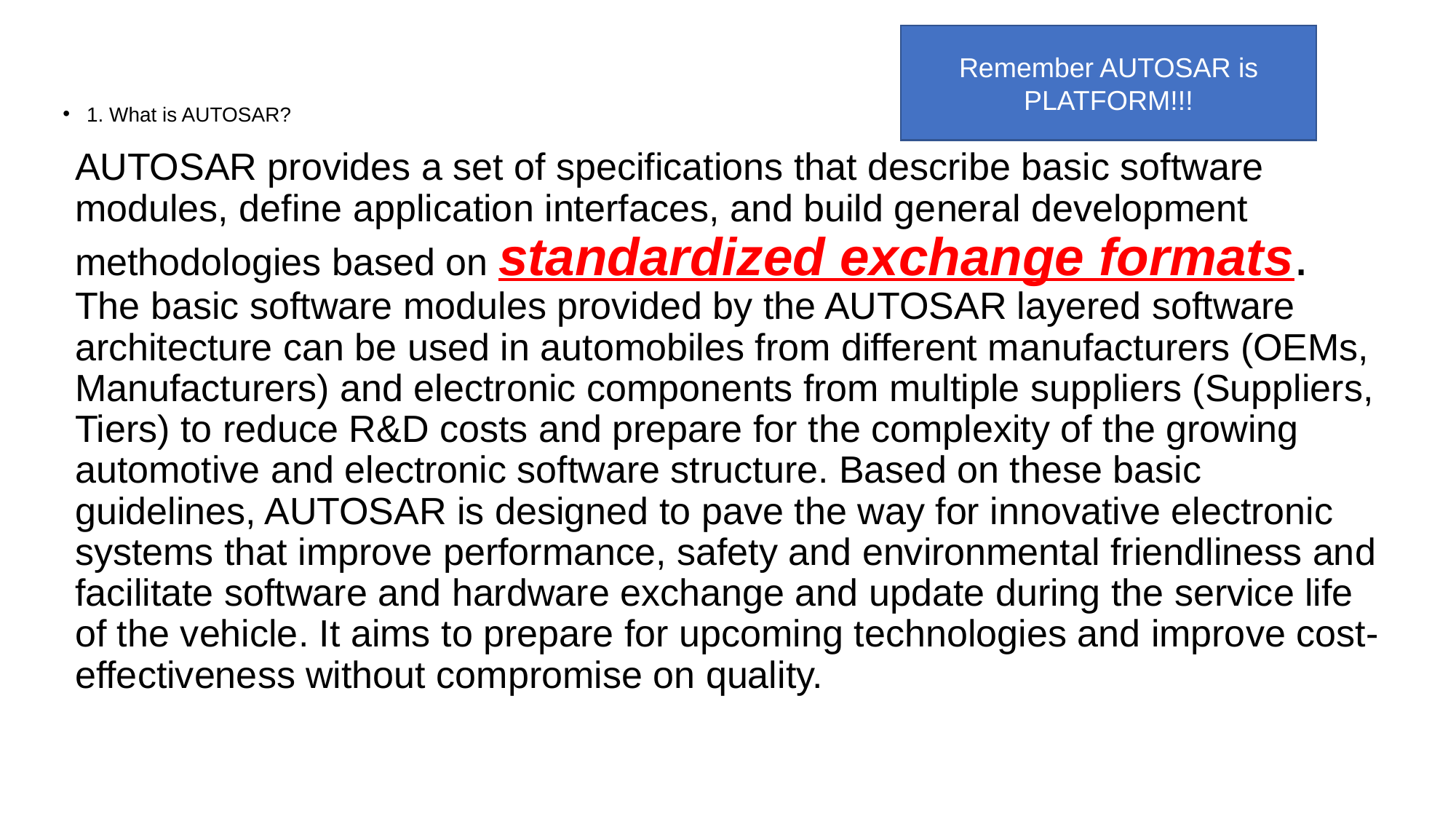

Remember AUTOSAR is PLATFORM!!!
1. What is AUTOSAR?

AUTOSAR provides a set of specifications that describe basic software modules, define application interfaces, and build general development methodologies based on standardized exchange formats. The basic software modules provided by the AUTOSAR layered software architecture can be used in automobiles from different manufacturers (OEMs, Manufacturers) and electronic components from multiple suppliers (Suppliers, Tiers) to reduce R&D costs and prepare for the complexity of the growing automotive and electronic software structure. Based on these basic guidelines, AUTOSAR is designed to pave the way for innovative electronic systems that improve performance, safety and environmental friendliness and facilitate software and hardware exchange and update during the service life of the vehicle. It aims to prepare for upcoming technologies and improve cost-effectiveness without compromise on quality.